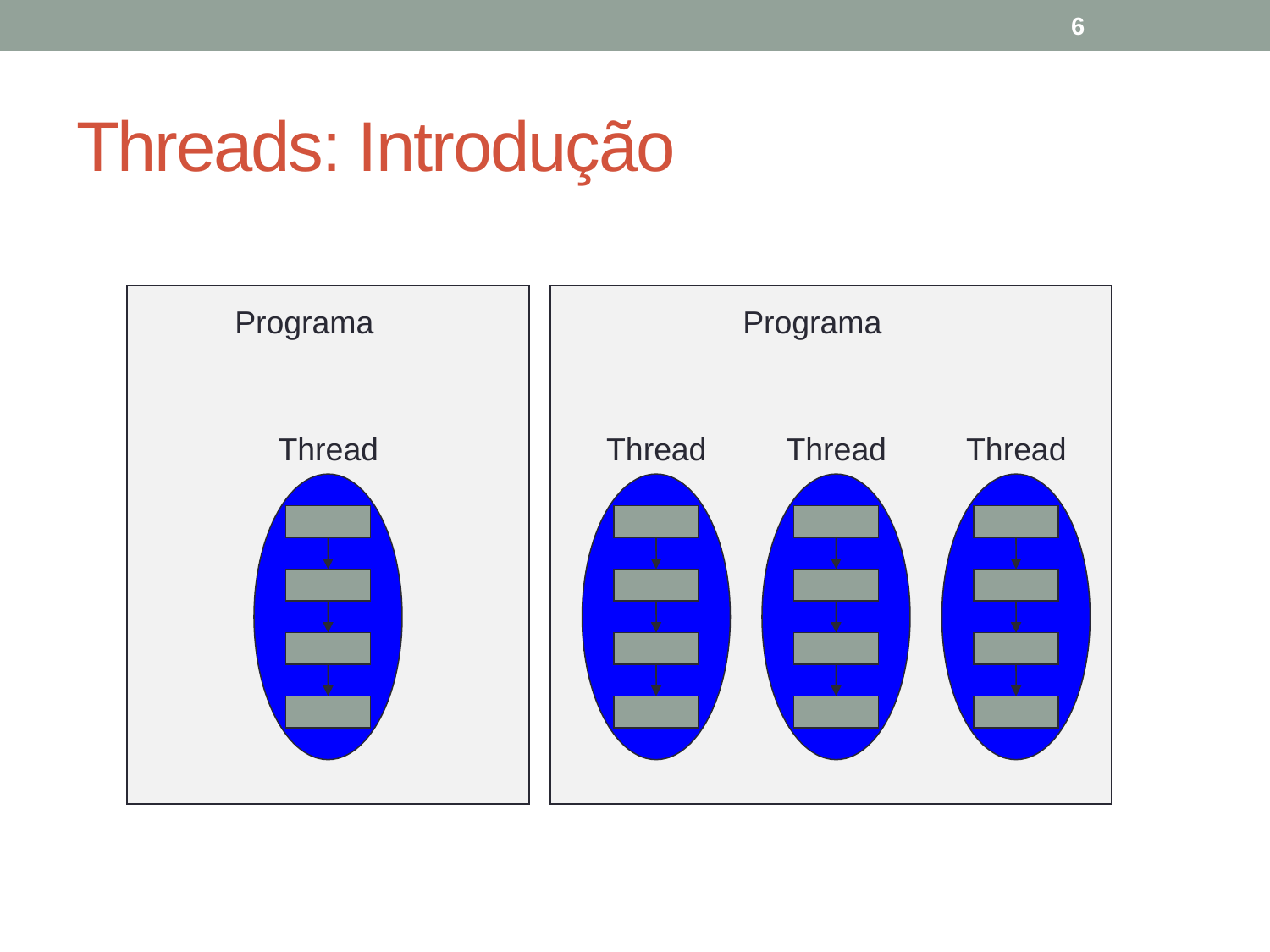

6
# Threads: Introdução

Programa

Programa
Thread

Thread

Thread

Thread